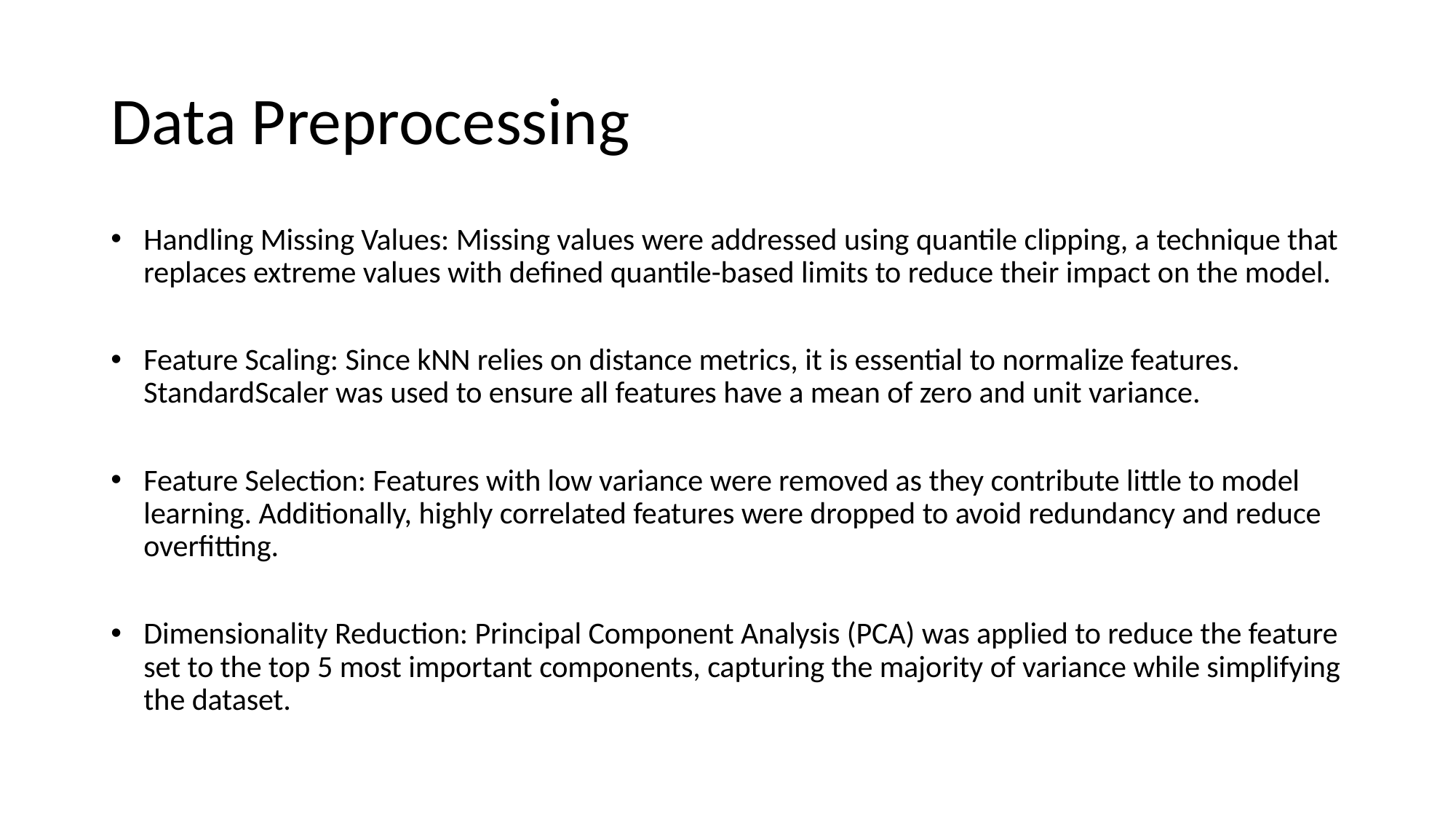

# Data Preprocessing
Handling Missing Values: Missing values were addressed using quantile clipping, a technique that replaces extreme values with defined quantile-based limits to reduce their impact on the model.

Feature Scaling: Since kNN relies on distance metrics, it is essential to normalize features. StandardScaler was used to ensure all features have a mean of zero and unit variance.

Feature Selection: Features with low variance were removed as they contribute little to model learning. Additionally, highly correlated features were dropped to avoid redundancy and reduce overfitting.

Dimensionality Reduction: Principal Component Analysis (PCA) was applied to reduce the feature set to the top 5 most important components, capturing the majority of variance while simplifying the dataset.